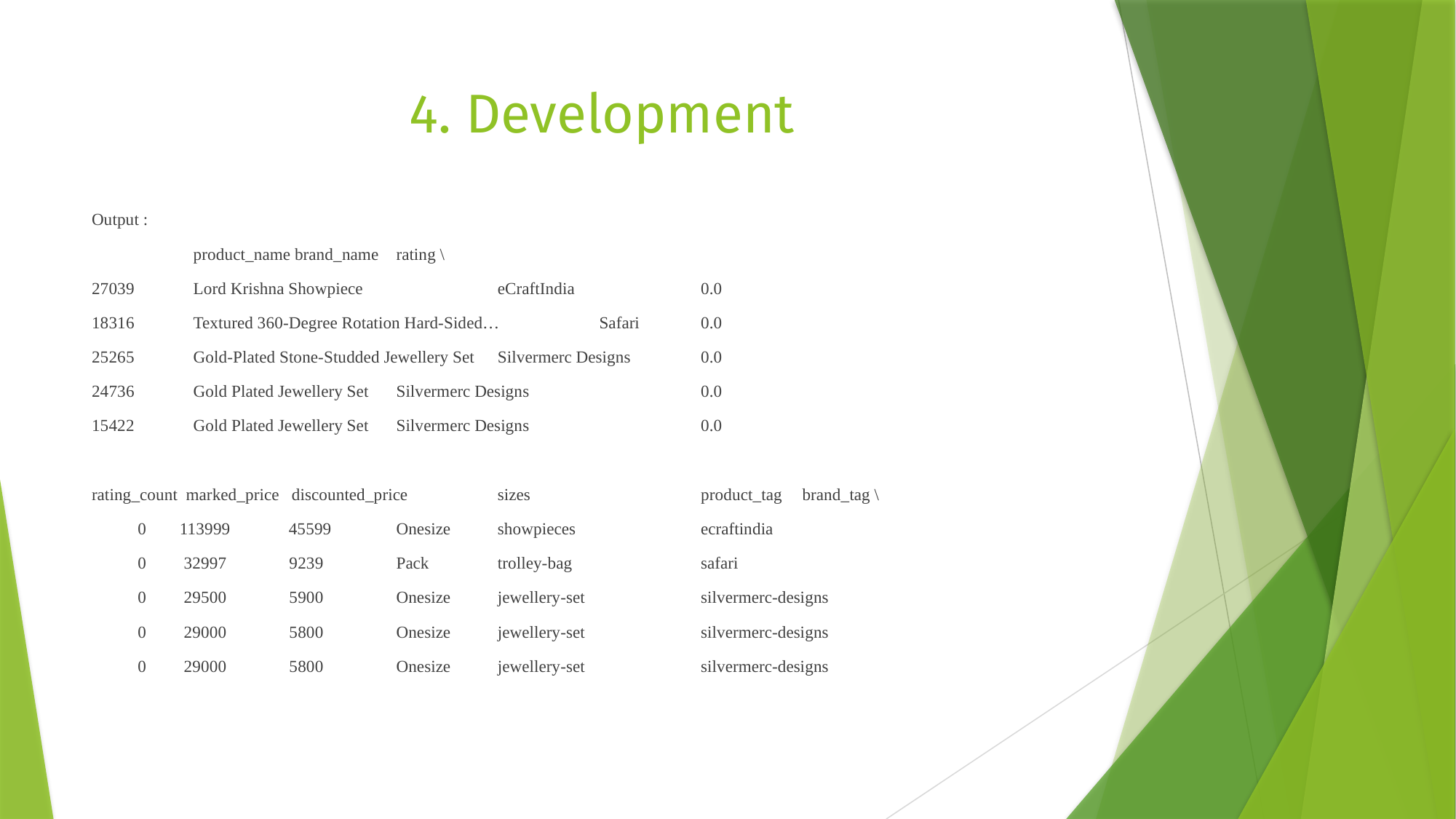

# 4. Development
Output :
         		product_name						brand_name			rating \
27039           	Lord Krishna Showpiece         			eCraftIndia    			0.0
18316  	Textured 360-Degree Rotation Hard-Sided…          	Safari    			0.0
25265           	Gold-Plated Stone-Studded Jewellery Set  		Silvermerc Designs    		0.0
24736           	Gold Plated Jewellery Set  				Silvermerc Designs    		0.0
15422           	Gold Plated Jewellery Set  				Silvermerc Designs    		0.0

rating_count  marked_price   discounted_price	sizes    		product_tag		brand_tag \
           0        113999              45599  			Onesize     	showpieces         	ecraftindia
           0         32997               9239     		Pack    		trolley-bag	          	safari
           0         29500               5900  			Onesize  	jewellery-set  		silvermerc-designs
           0         29000               5800  			Onesize  	jewellery-set  		silvermerc-designs
           0         29000               5800  			Onesize  	jewellery-set  		silvermerc-designs